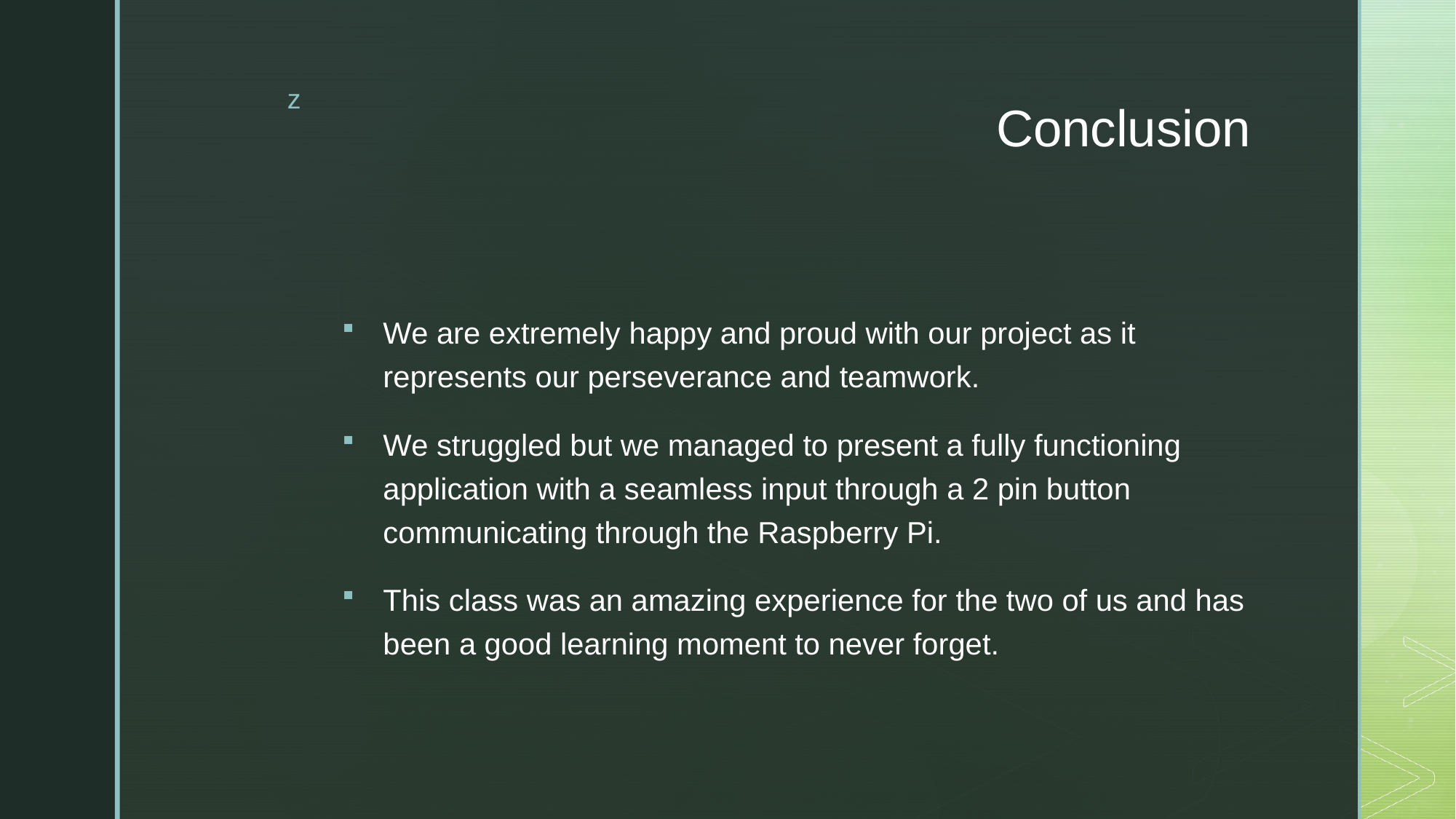

# Conclusion
We are extremely happy and proud with our project as it represents our perseverance and teamwork.
We struggled but we managed to present a fully functioning application with a seamless input through a 2 pin button communicating through the Raspberry Pi.
This class was an amazing experience for the two of us and has been a good learning moment to never forget.